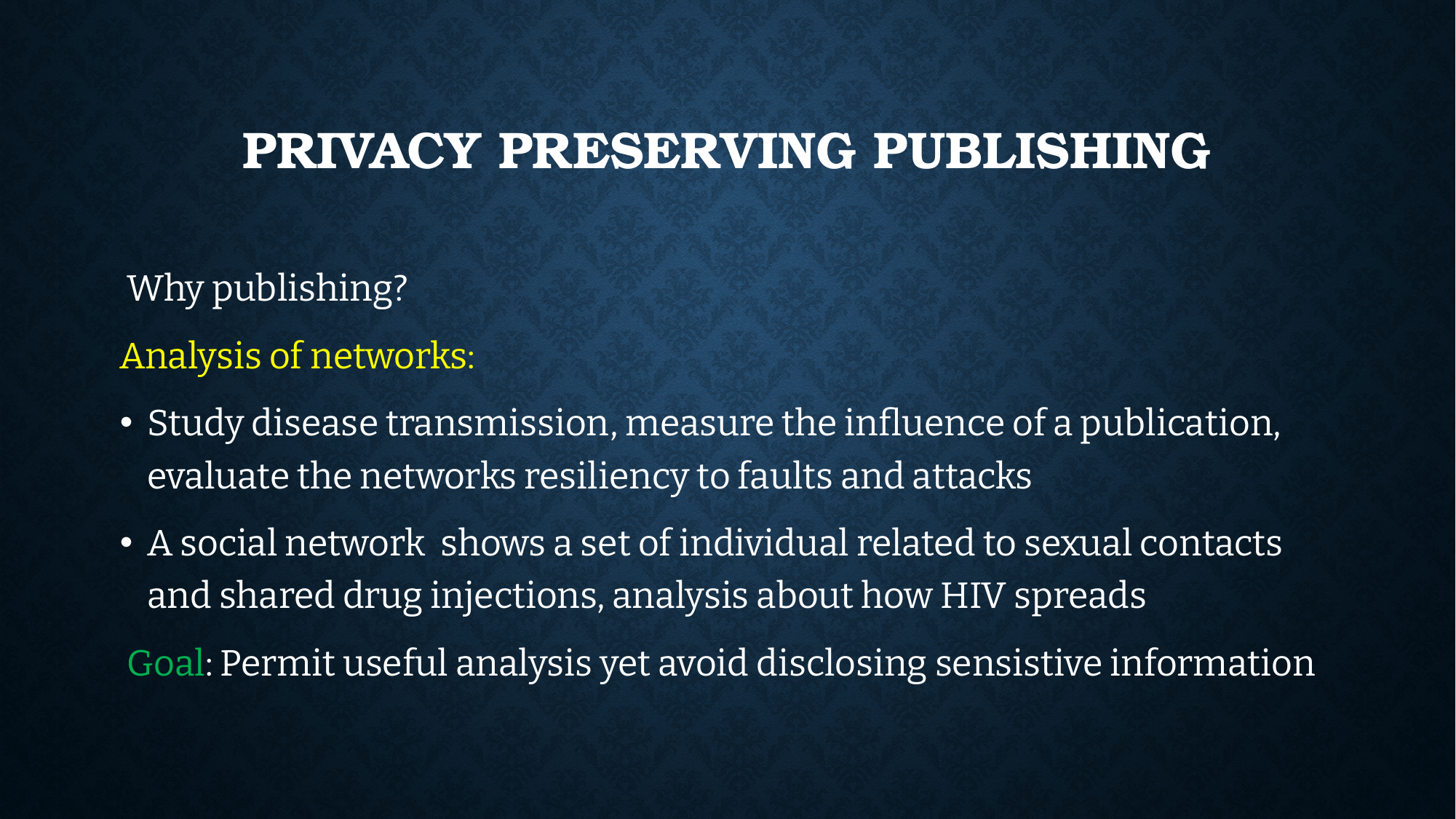

# Privacy Preserving Publishing
 Why publishing?
Analysis of networks:
Study disease transmission, measure the influence of a publication, evaluate the networks resiliency to faults and attacks
A social network  shows a set of individual related to sexual contacts and shared drug injections, analysis about how HIV spreads
 Goal: Permit useful analysis yet avoid disclosing sensistive information